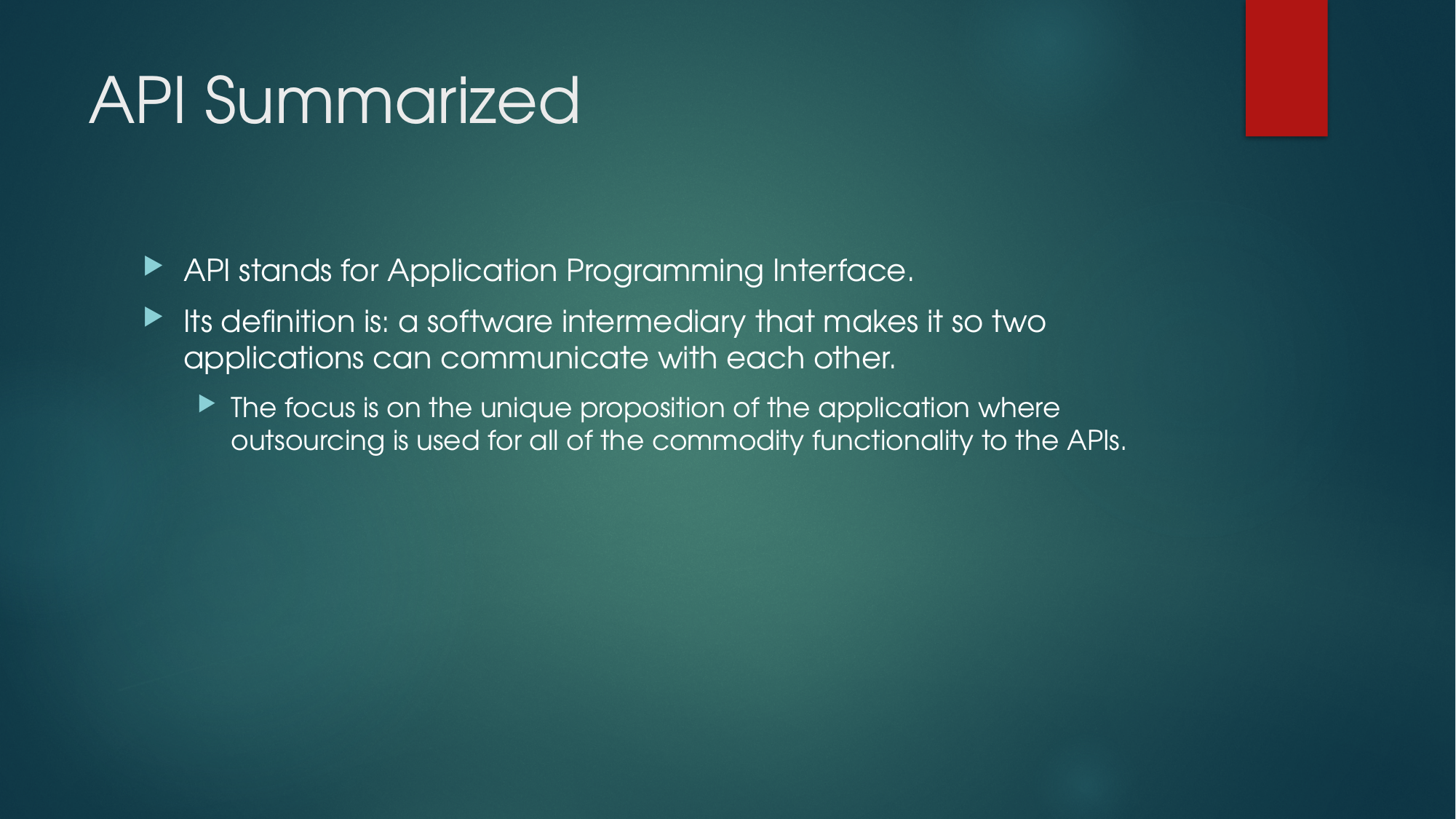

# API Summarized
API stands for Application Programming Interface.
Its definition is: a software intermediary that makes it so two applications can communicate with each other.
The focus is on the unique proposition of the application where outsourcing is used for all of the commodity functionality to the APIs.